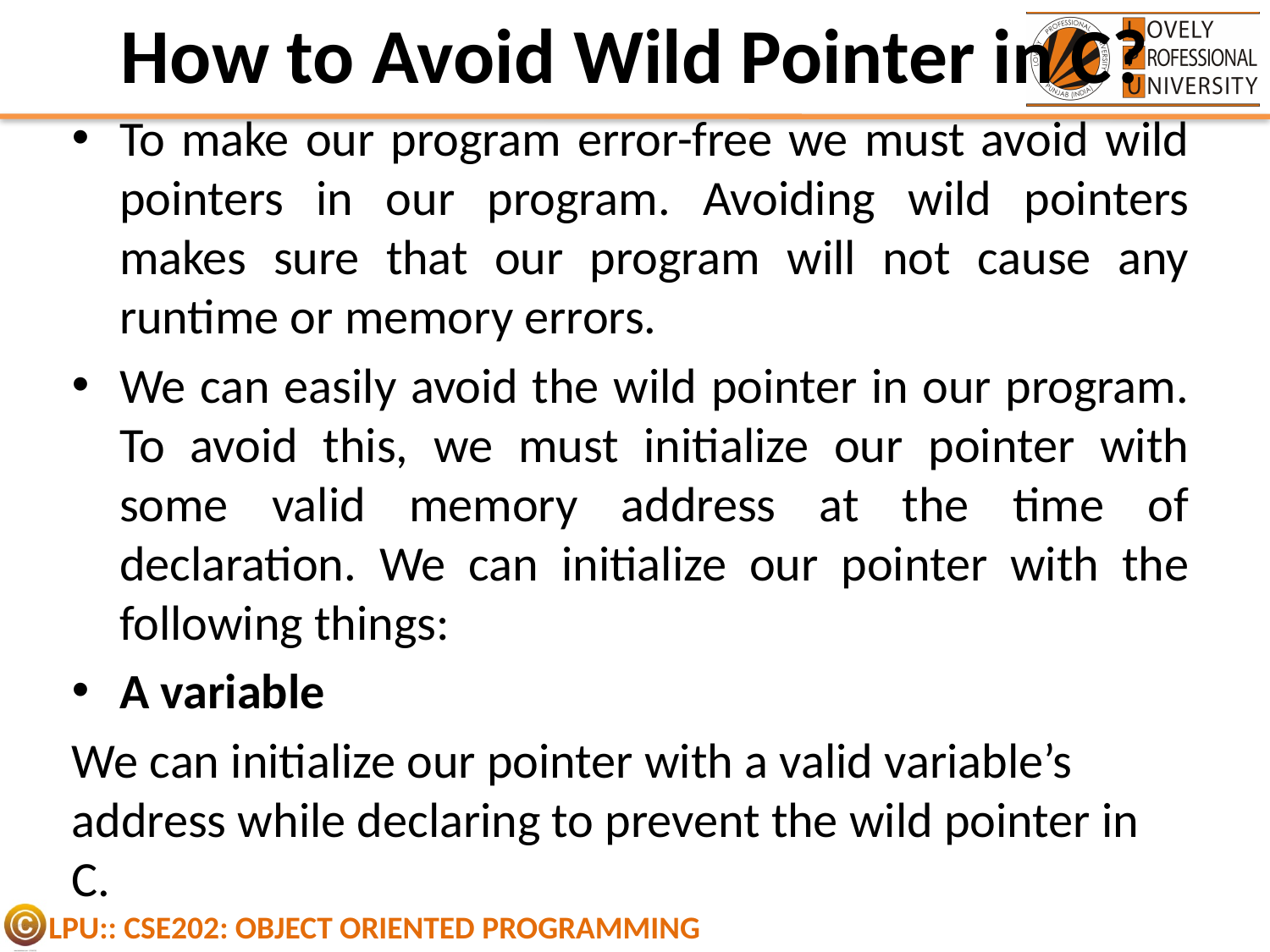

# How to Avoid Wild Pointer in C?
To make our program error-free we must avoid wild pointers in our program. Avoiding wild pointers makes sure that our program will not cause any runtime or memory errors.
We can easily avoid the wild pointer in our program. To avoid this, we must initialize our pointer with some valid memory address at the time of declaration. We can initialize our pointer with the following things:
A variable
We can initialize our pointer with a valid variable’s address while declaring to prevent the wild pointer in C.